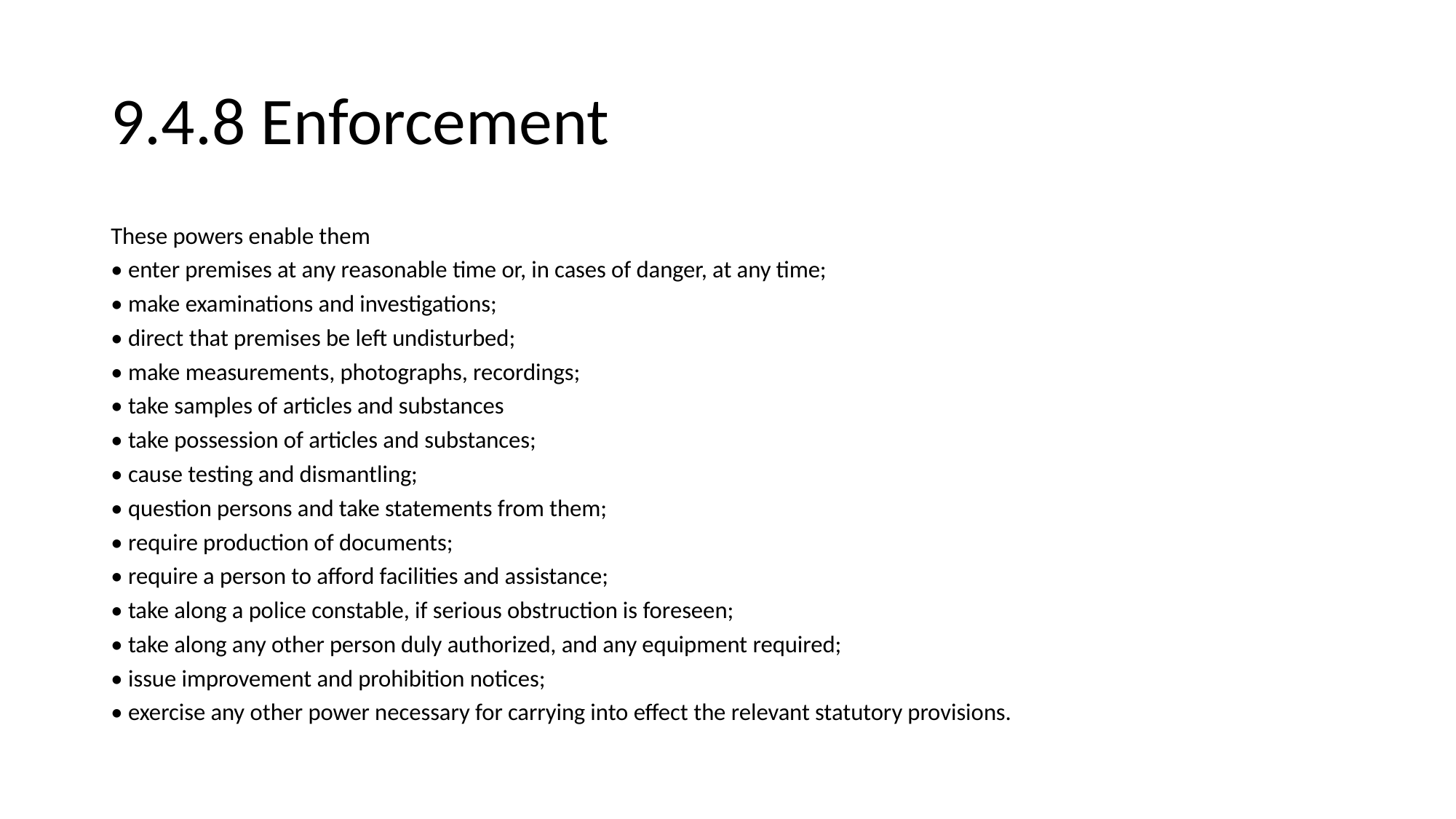

# 9.4.8 Enforcement
These powers enable them
• enter premises at any reasonable time or, in cases of danger, at any time;
• make examinations and investigations;
• direct that premises be left undisturbed;
• make measurements, photographs, recordings;
• take samples of articles and substances
• take possession of articles and substances;
• cause testing and dismantling;
• question persons and take statements from them;
• require production of documents;
• require a person to afford facilities and assistance;
• take along a police constable, if serious obstruction is foreseen;
• take along any other person duly authorized, and any equipment required;
• issue improvement and prohibition notices;
• exercise any other power necessary for carrying into effect the relevant statutory provisions.